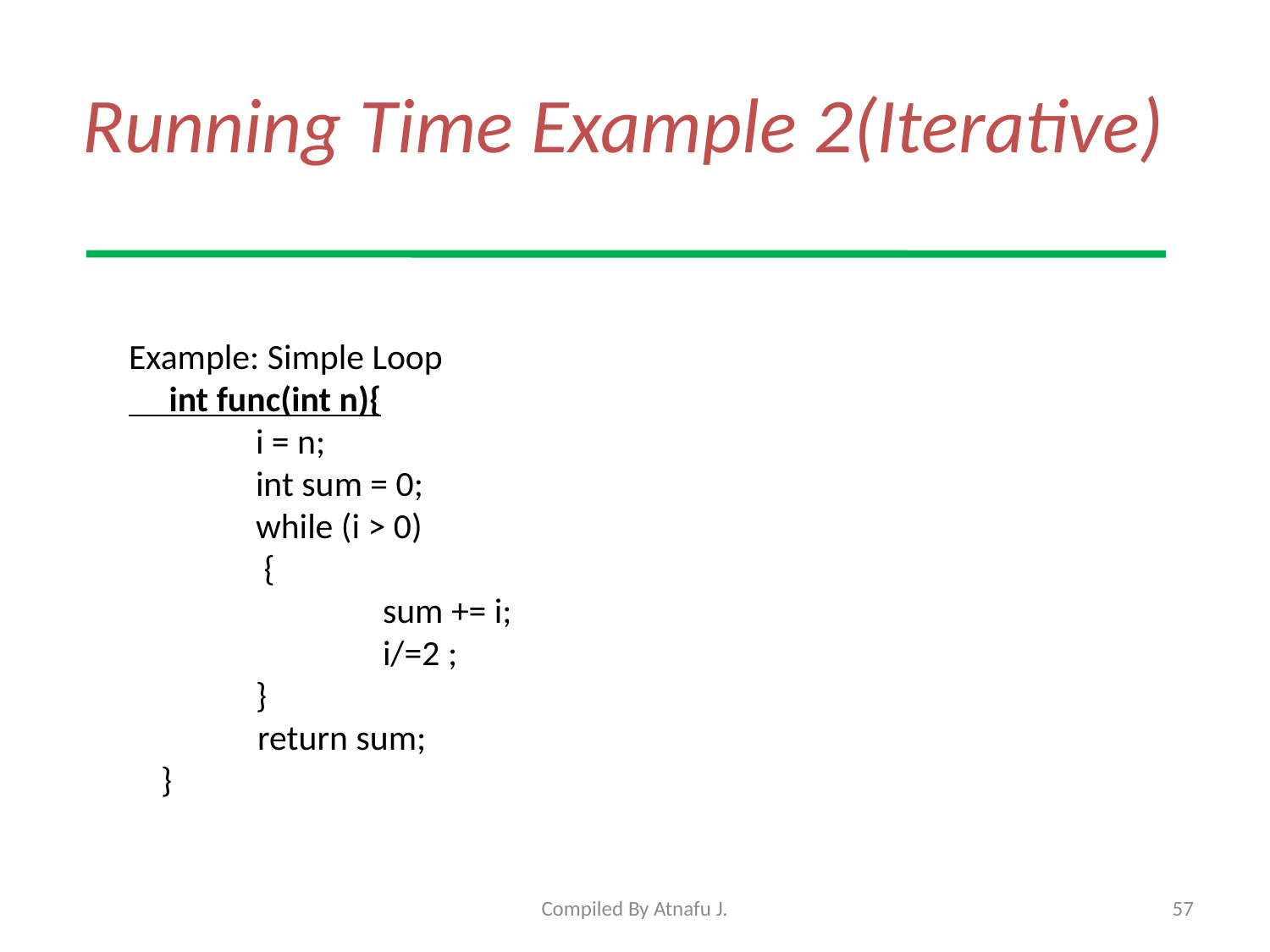

# Running Time Example 2(Iterative)

Example: Simple Loop
     int func(int n){
	i = n;
	int sum = 0;
	while (i > 0)
	 {
		sum += i;
		i/=2 ;
	}
                return sum;
    }
Compiled By Atnafu J.
57